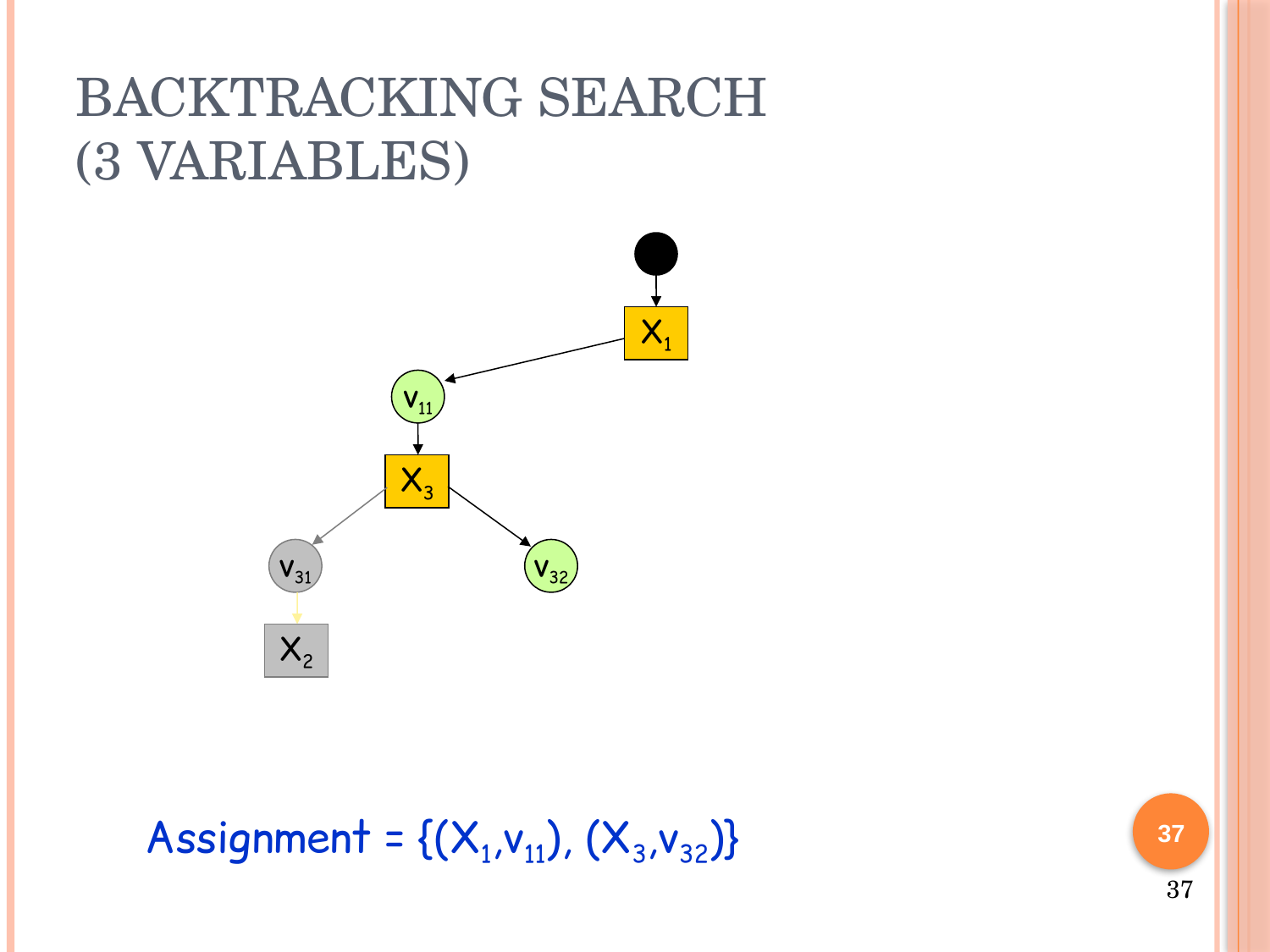

# Backtracking Search (3 variables)

X1

v11

X3

v31
v32

X2
37
Assignment = {(X1,v11), (X3,v32)}
37